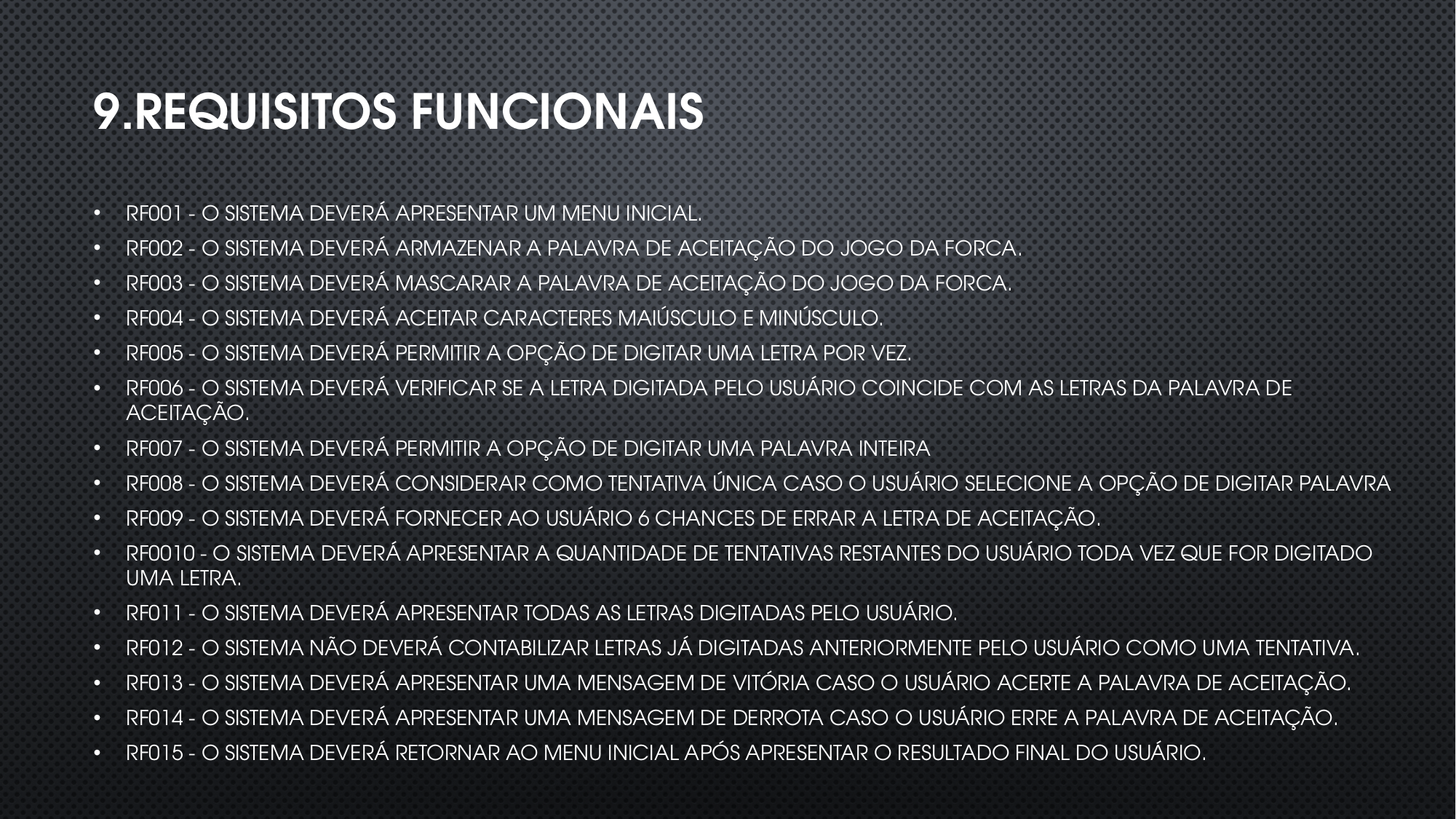

# 9.Requisitos funcionais
RF001 - O sistema deverá apresentar um menu inicial.
RF002 - O sistema deverá armazenar a palavra de aceitação do jogo da forca.
RF003 - O sistema deverá mascarar a palavra de aceitação do jogo da forca.
RF004 - O sistema deverá aceitar caracteres maiúsculo e minúsculo.
RF005 - O sistema deverá permitir a opção de digitar uma letra por vez.
RF006 - O sistema deverá verificar se a letra digitada pelo usuário coincide com as letras da palavra de aceitação.
RF007 - O sistema deverá permitir a opção de digitar uma palavra inteira
RF008 - O sistema deverá considerar como tentativa única caso o usuário selecione a opção de digitar palavra
RF009 - O sistema deverá fornecer ao usuário 6 chances de errar a letra de aceitação.
RF0010 - O sistema deverá apresentar a quantidade de tentativas restantes do usuário toda vez que for digitado uma letra.
RF011 - O sistema deverá apresentar todas as letras digitadas pelo usuário.
RF012 - O sistema não deverá contabilizar letras já digitadas anteriormente pelo usuário como uma tentativa.
RF013 - O sistema deverá apresentar uma mensagem de vitória caso o usuário acerte a palavra de aceitação.
RF014 - O sistema deverá apresentar uma mensagem de derrota caso o usuário erre a palavra de aceitação.
RF015 - O sistema deverá retornar ao menu inicial após apresentar o resultado final do usuário.